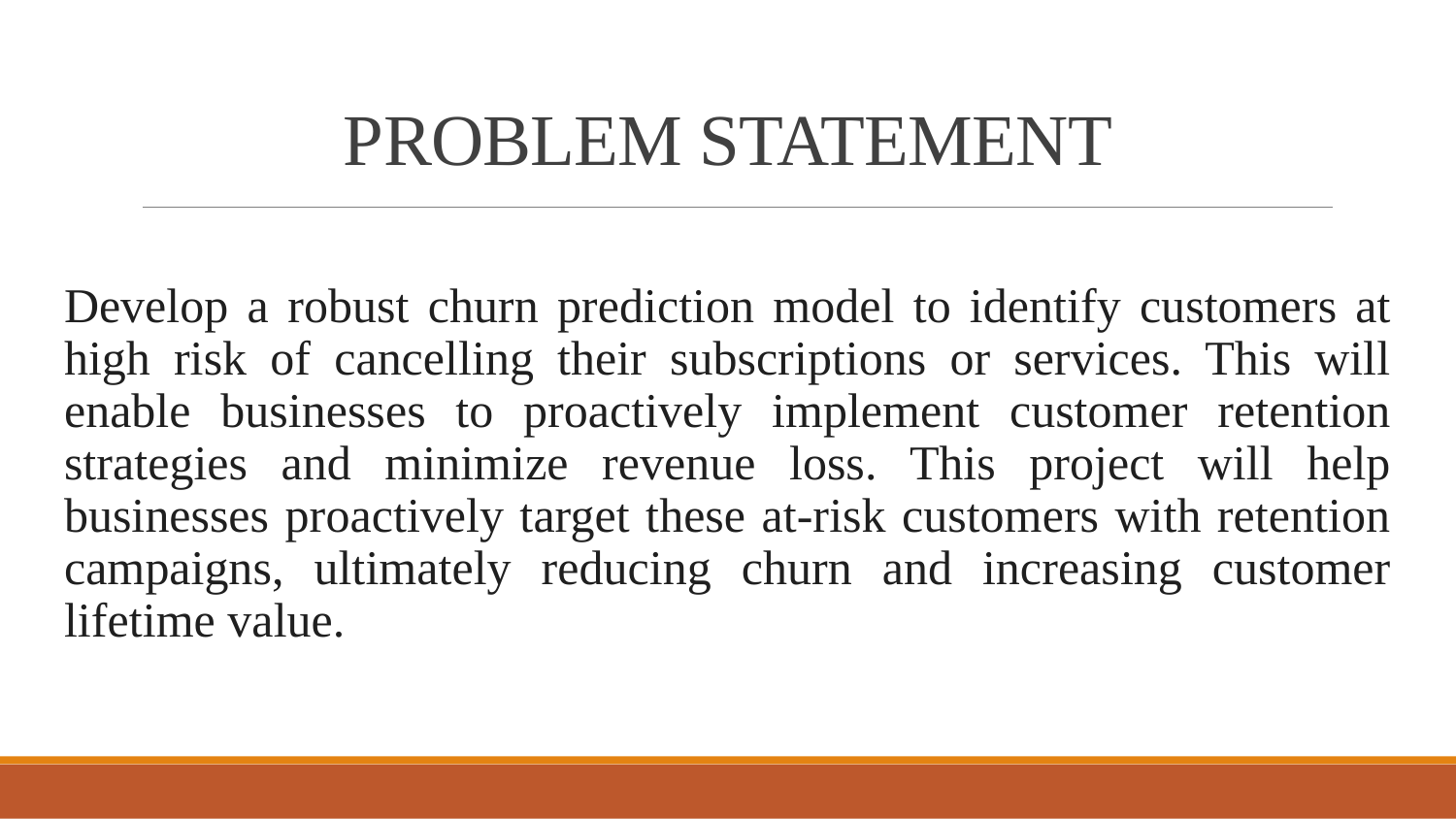

# PROBLEM STATEMENT

Develop a robust churn prediction model to identify customers at high risk of cancelling their subscriptions or services. This will enable businesses to proactively implement customer retention strategies and minimize revenue loss. This project will help businesses proactively target these at-risk customers with retention campaigns, ultimately reducing churn and increasing customer lifetime value.